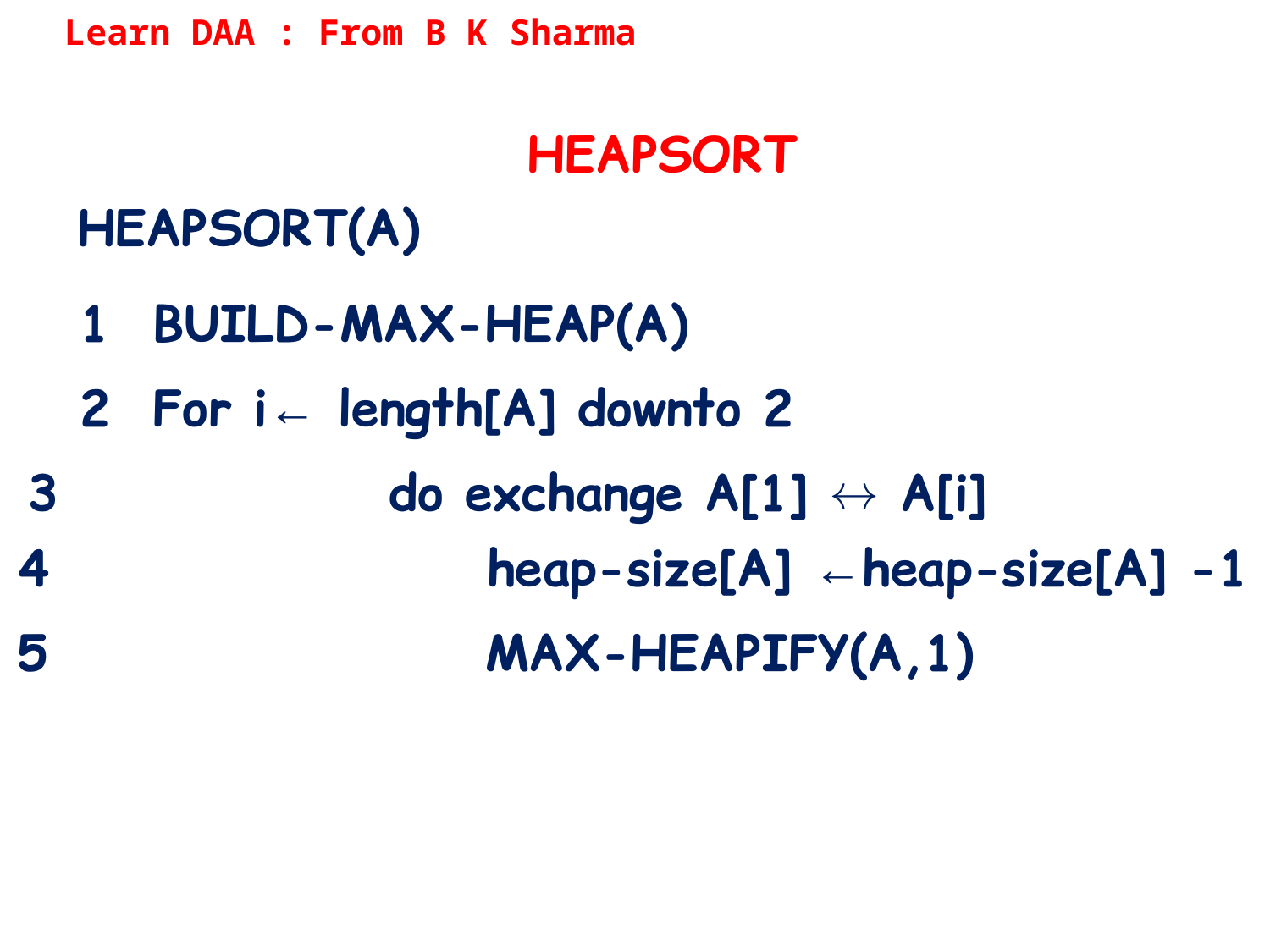

Learn DAA : From B K Sharma
HEAPSORT
HEAPSORT(A)
1  BUILD-MAX-HEAP(A)
2  For i← length[A] downto 2
3		     do exchange A[1] ↔ A[i]
4		          heap-size[A] ←heap-size[A] -1
5		          MAX-HEAPIFY(A,1)